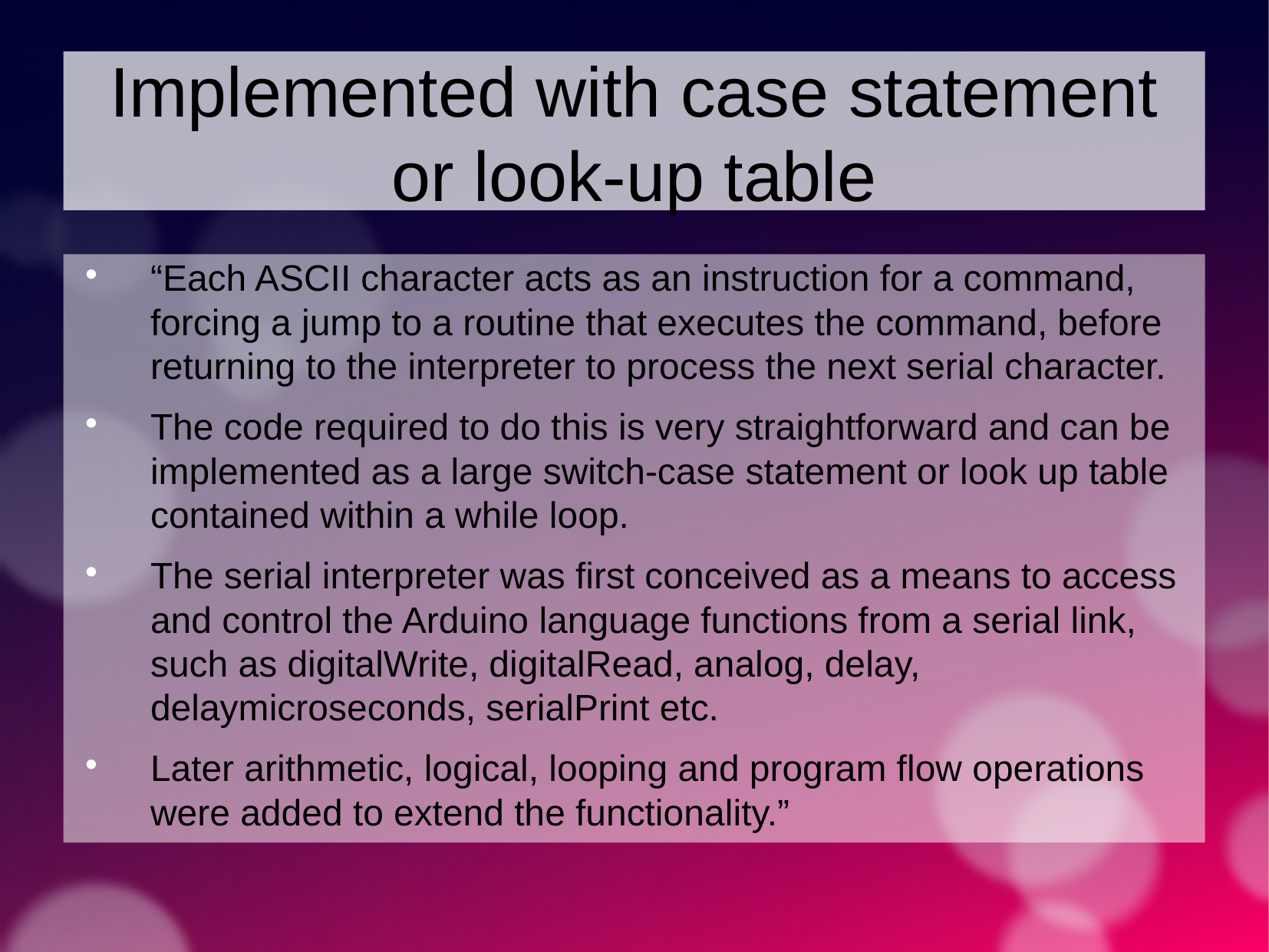

Implemented with case statement
or look-up table
“Each ASCII character acts as an instruction for a command, forcing a jump to a routine that executes the command, before returning to the interpreter to process the next serial character.
The code required to do this is very straightforward and can be implemented as a large switch-case statement or look up table contained within a while loop.
The serial interpreter was first conceived as a means to access and control the Arduino language functions from a serial link, such as digitalWrite, digitalRead, analog, delay, delaymicroseconds, serialPrint etc.
Later arithmetic, logical, looping and program flow operations were added to extend the functionality.”